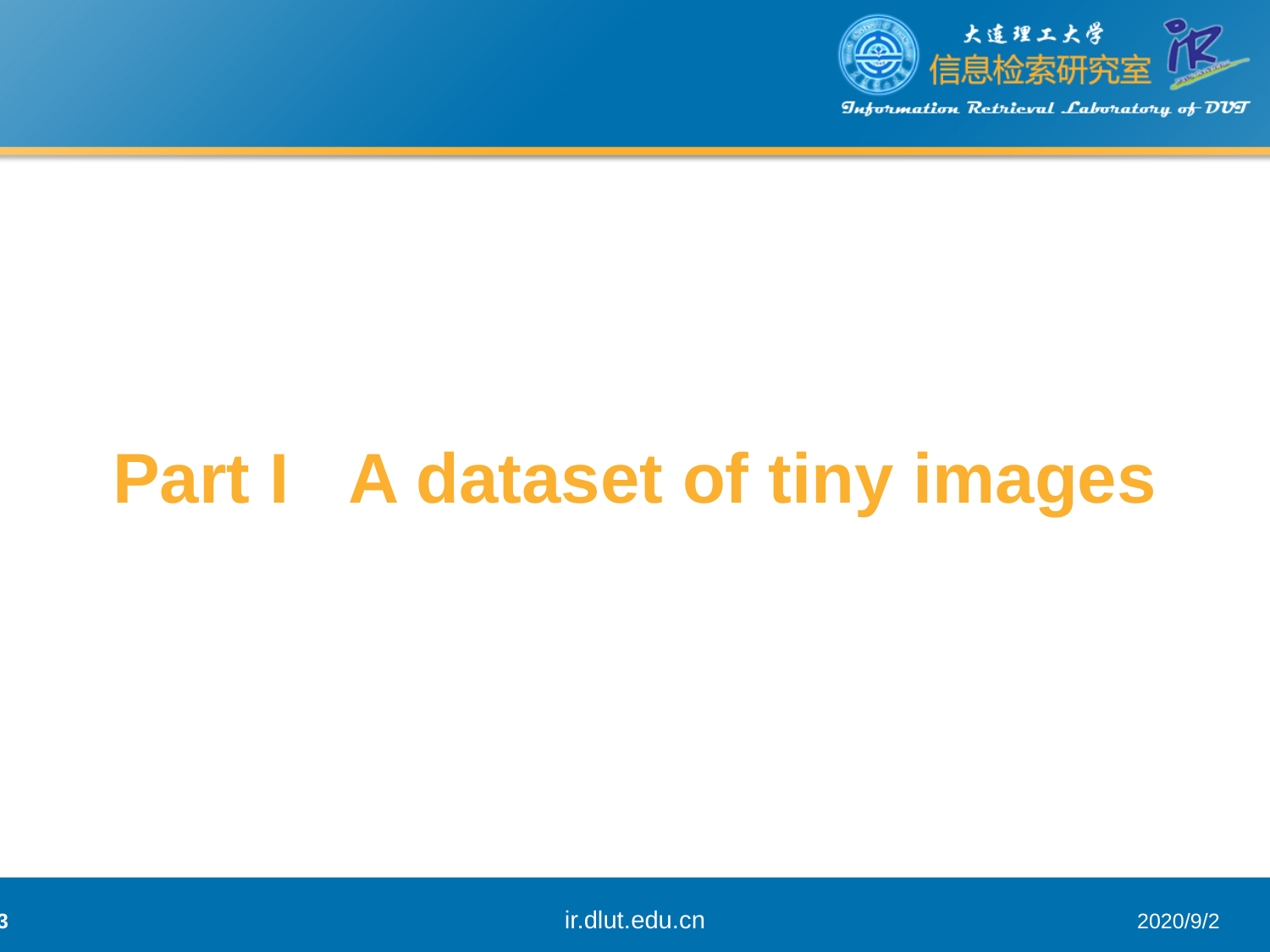

# Part I   A dataset of tiny images